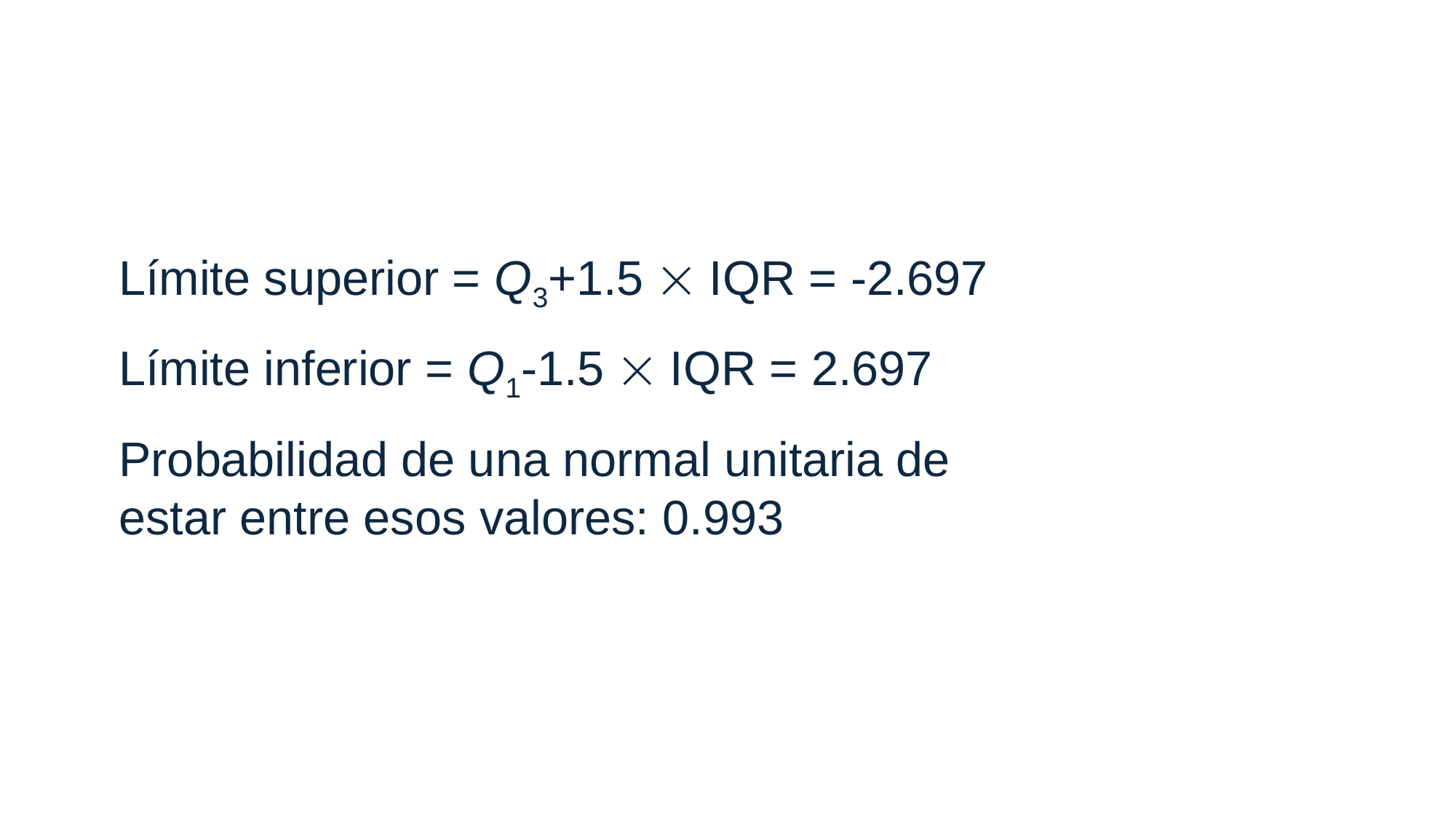

Límite superior = Q3+1.5 × IQR = -2.697
Límite inferior = Q1-1.5 × IQR = 2.697
Probabilidad de una normal unitaria de estar entre esos valores: 0.993